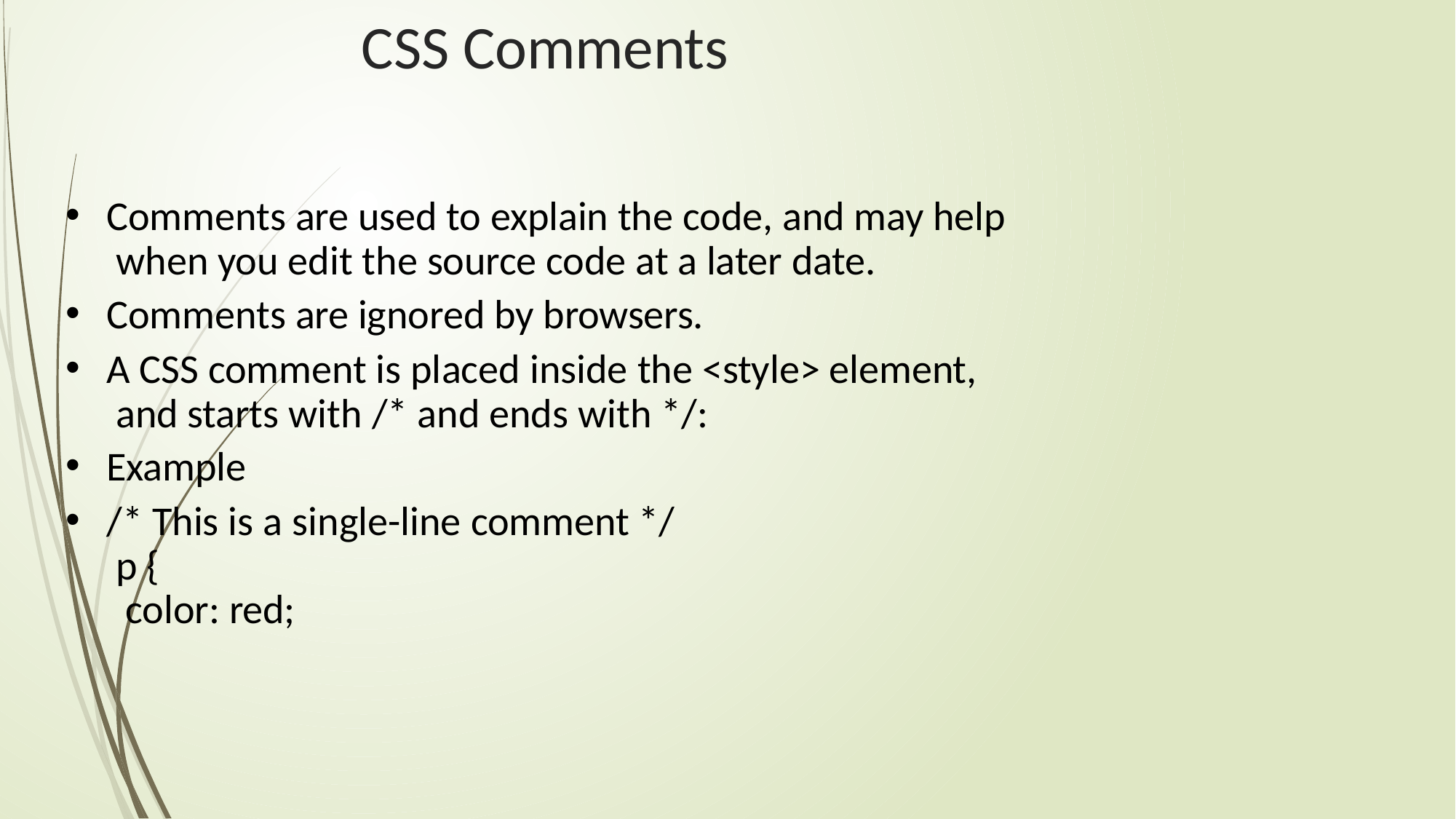

# CSS Comments
Comments are used to explain the code, and may help  when you edit the source code at a later date.
Comments are ignored by browsers.
A CSS comment is placed inside the <style> element,  and starts with /* and ends with */:
Example
/* This is a single-line comment */  p {
color: red;